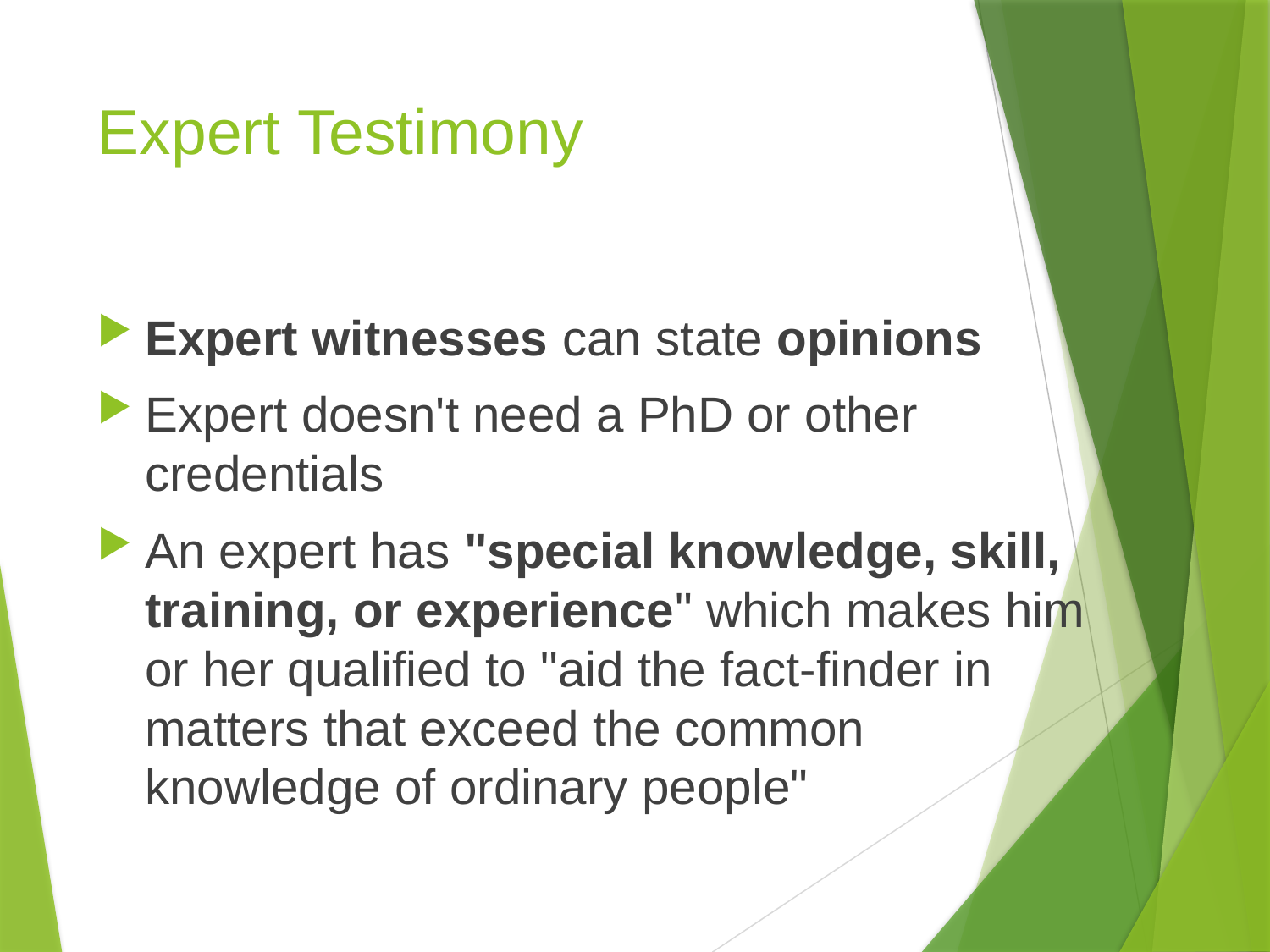

# Expert Testimony
Expert witnesses can state opinions
Expert doesn't need a PhD or other credentials
An expert has "special knowledge, skill, training, or experience" which makes him or her qualified to "aid the fact-finder in matters that exceed the common knowledge of ordinary people"